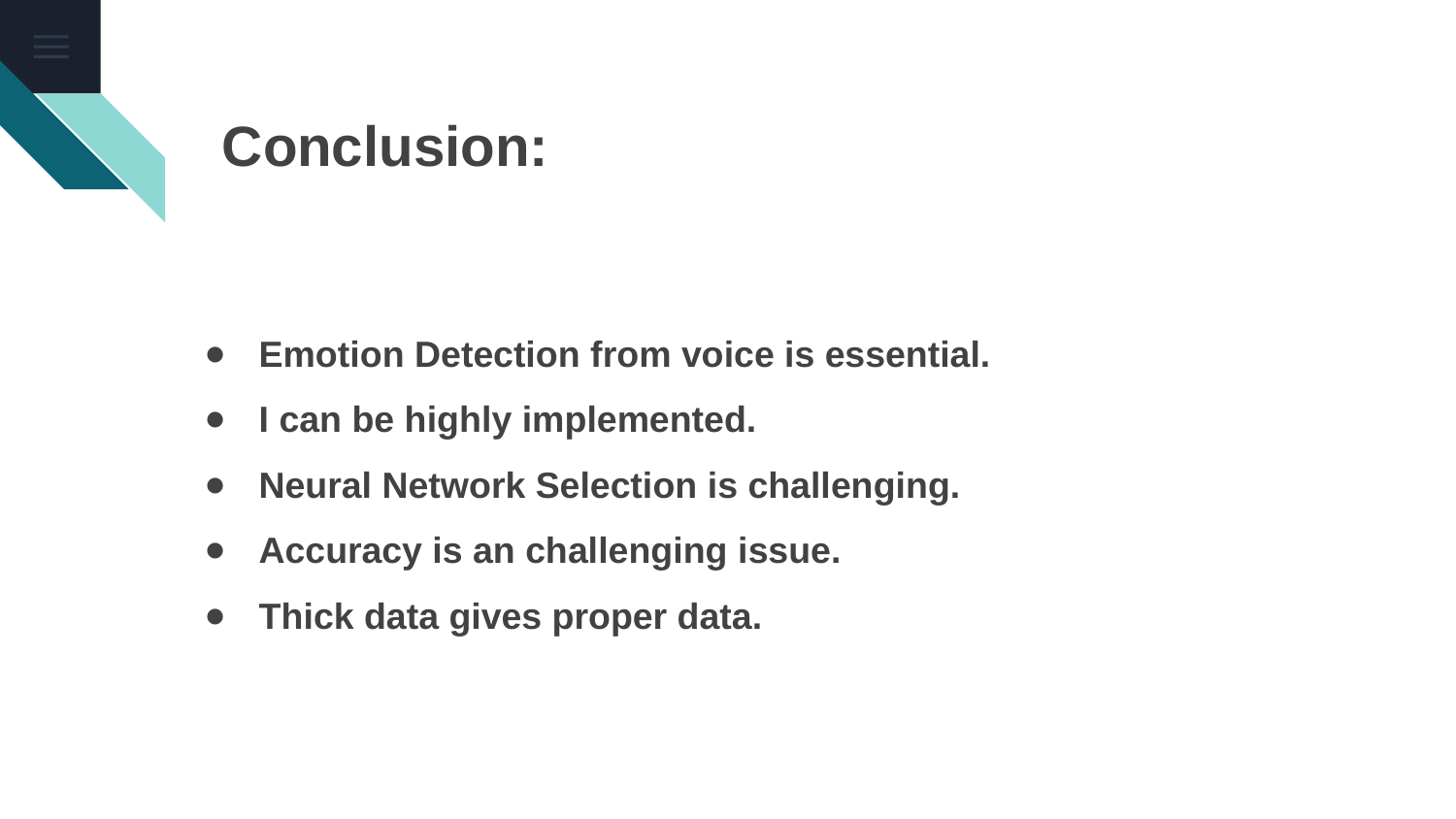

Conclusion:
# Emotion Detection from voice is essential.
I can be highly implemented.
Neural Network Selection is challenging.
Accuracy is an challenging issue.
Thick data gives proper data.